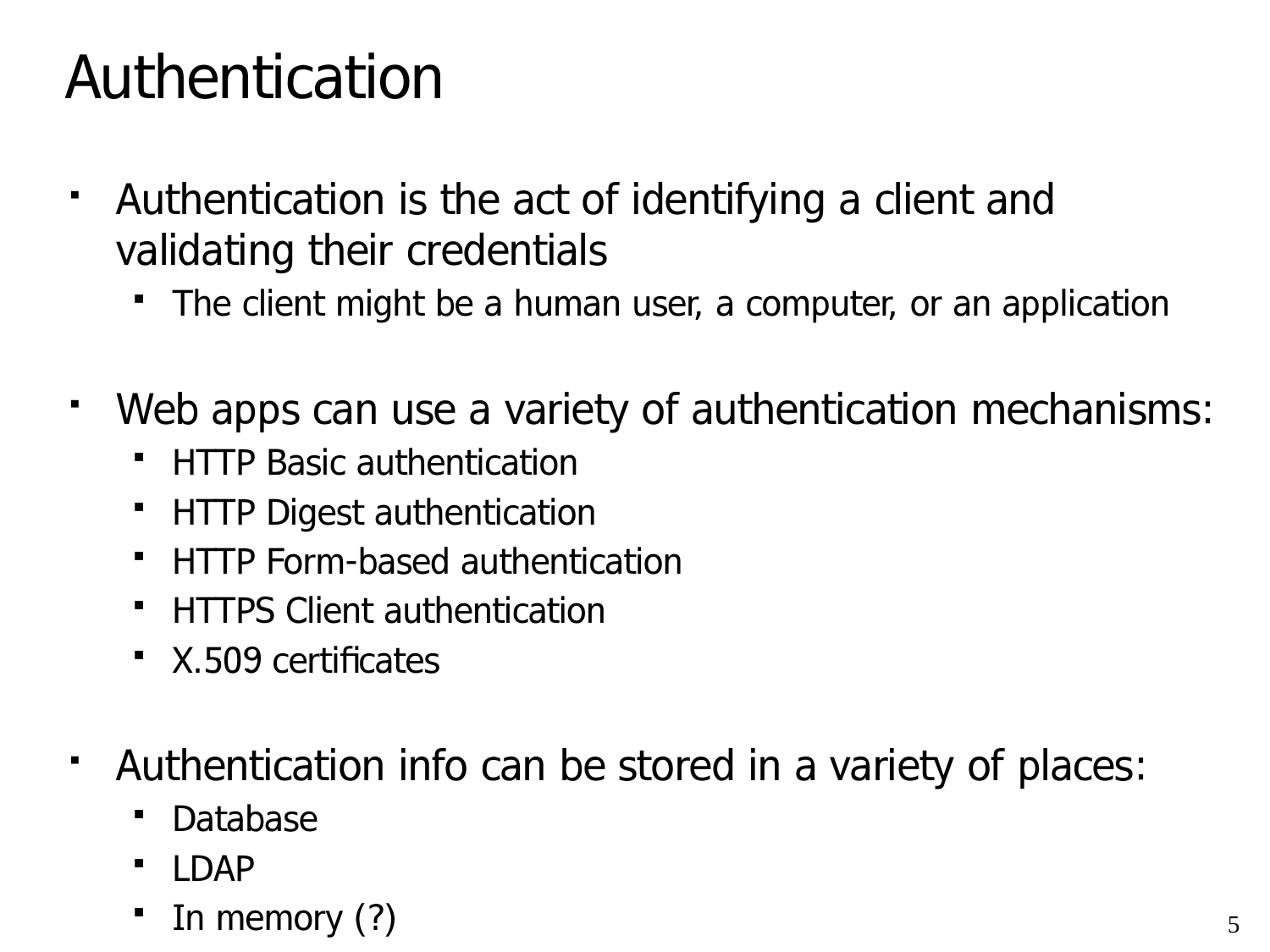

# Authentication
Authentication is the act of identifying a client and validating their credentials
The client might be a human user, a computer, or an application

Web apps can use a variety of authentication mechanisms:
HTTP Basic authentication
HTTP Digest authentication
HTTP Form-based authentication
HTTPS Client authentication
X.509 certificates

Authentication info can be stored in a variety of places:
Database
LDAP
In memory (?)

5